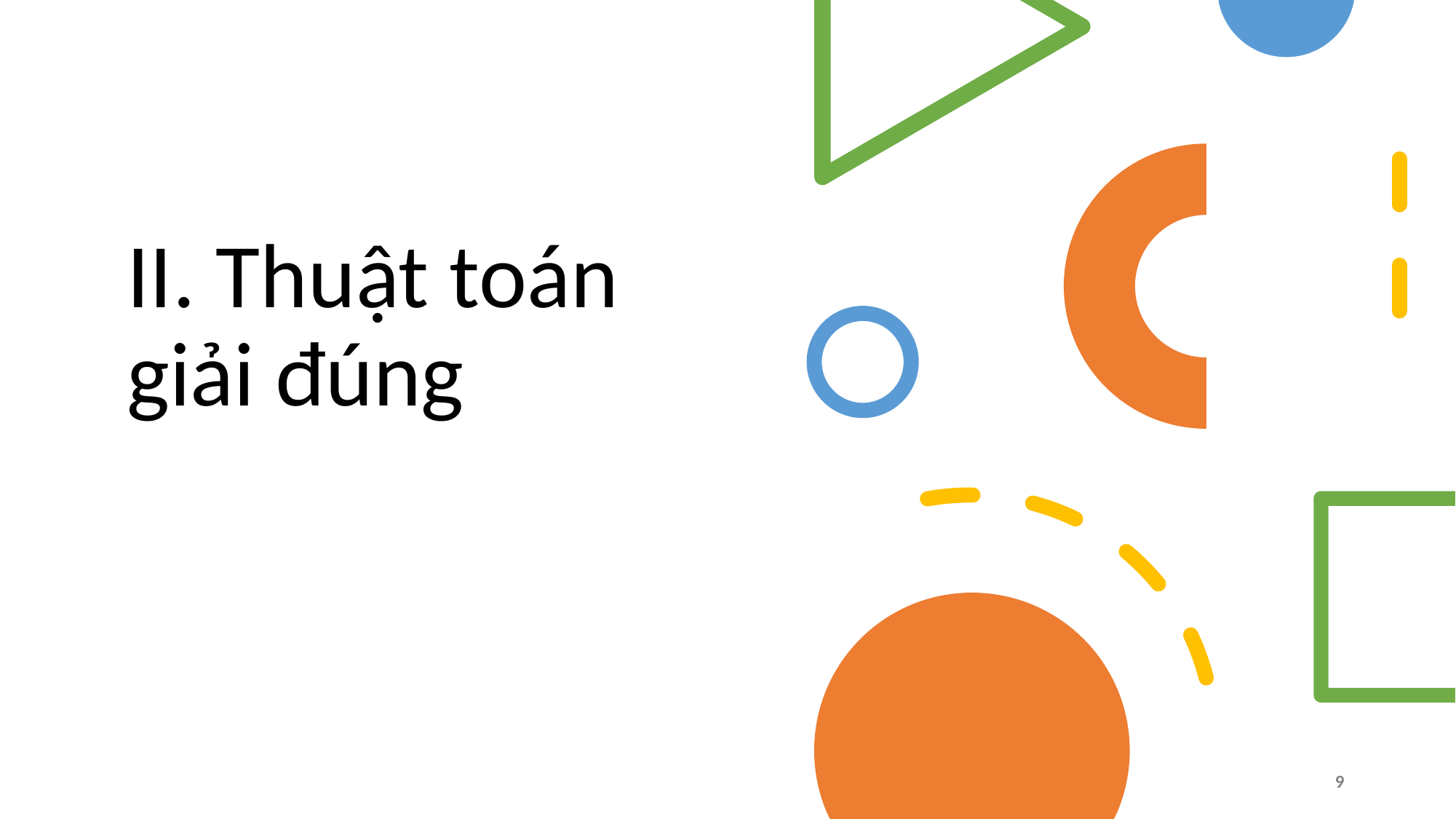

# II. Thuật toán giải đúng

9